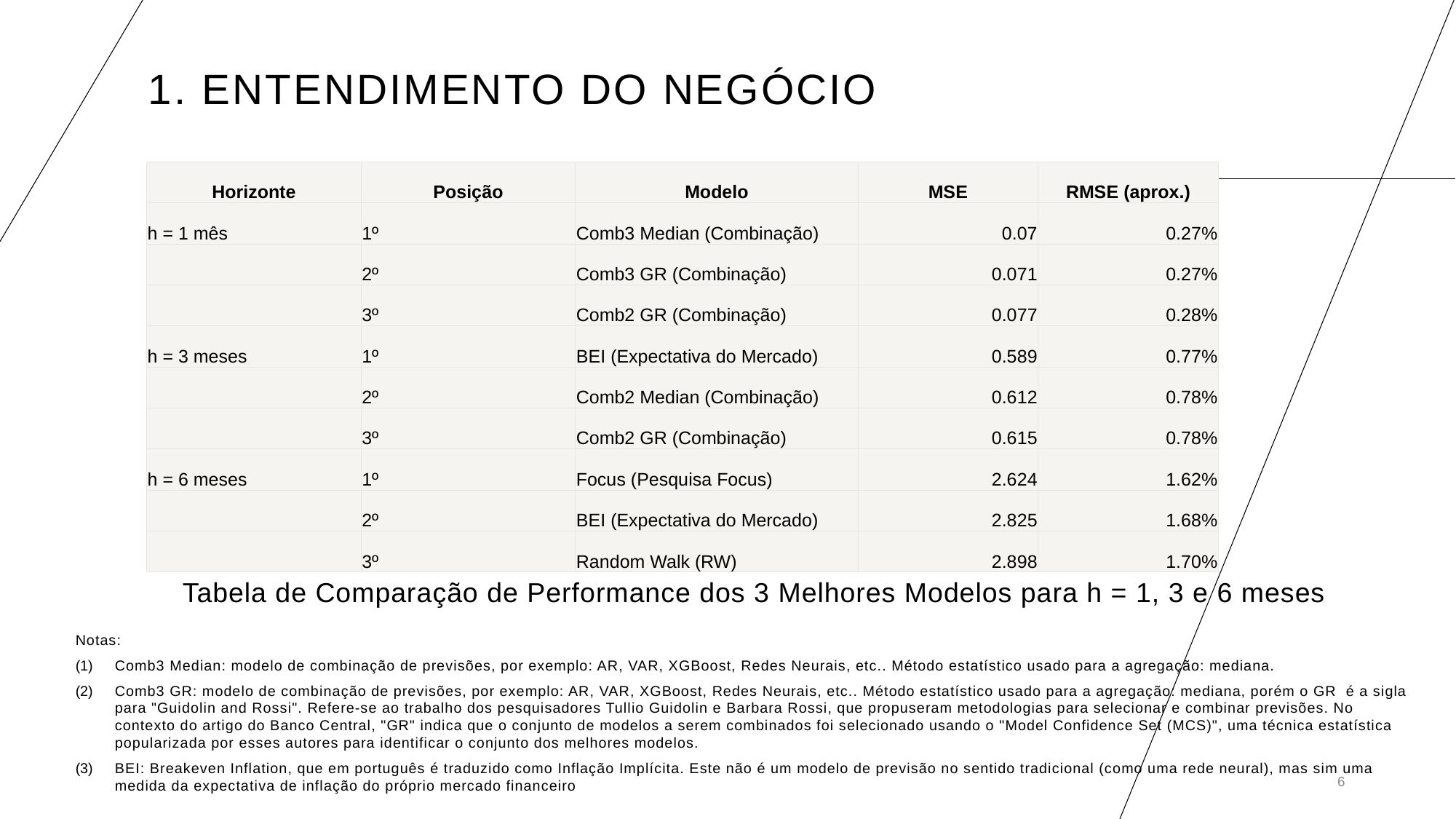

# 1. ENTENDIMENTO DO NEGÓCIO
| Horizonte | Posição | Modelo | MSE | RMSE (aprox.) |
| --- | --- | --- | --- | --- |
| h = 1 mês | 1º | Comb3 Median (Combinação) | 0.07 | 0.27% |
|  | 2º | Comb3 GR (Combinação) | 0.071 | 0.27% |
|  | 3º | Comb2 GR (Combinação) | 0.077 | 0.28% |
| h = 3 meses | 1º | BEI (Expectativa do Mercado) | 0.589 | 0.77% |
|  | 2º | Comb2 Median (Combinação) | 0.612 | 0.78% |
|  | 3º | Comb2 GR (Combinação) | 0.615 | 0.78% |
| h = 6 meses | 1º | Focus (Pesquisa Focus) | 2.624 | 1.62% |
|  | 2º | BEI (Expectativa do Mercado) | 2.825 | 1.68% |
|  | 3º | Random Walk (RW) | 2.898 | 1.70% |

Tabela de Comparação de Performance dos 3 Melhores Modelos para h = 1, 3 e 6 meses

Notas:
Comb3 Median: modelo de combinação de previsões, por exemplo: AR, VAR, XGBoost, Redes Neurais, etc.. Método estatístico usado para a agregação: mediana.
Comb3 GR: modelo de combinação de previsões, por exemplo: AR, VAR, XGBoost, Redes Neurais, etc.. Método estatístico usado para a agregação: mediana, porém o GR  é a sigla para "Guidolin and Rossi". Refere-se ao trabalho dos pesquisadores Tullio Guidolin e Barbara Rossi, que propuseram metodologias para selecionar e combinar previsões. No contexto do artigo do Banco Central, "GR" indica que o conjunto de modelos a serem combinados foi selecionado usando o "Model Confidence Set (MCS)", uma técnica estatística popularizada por esses autores para identificar o conjunto dos melhores modelos.
BEI: Breakeven Inflation, que em português é traduzido como Inflação Implícita. Este não é um modelo de previsão no sentido tradicional (como uma rede neural), mas sim uma medida da expectativa de inflação do próprio mercado financeiro

6